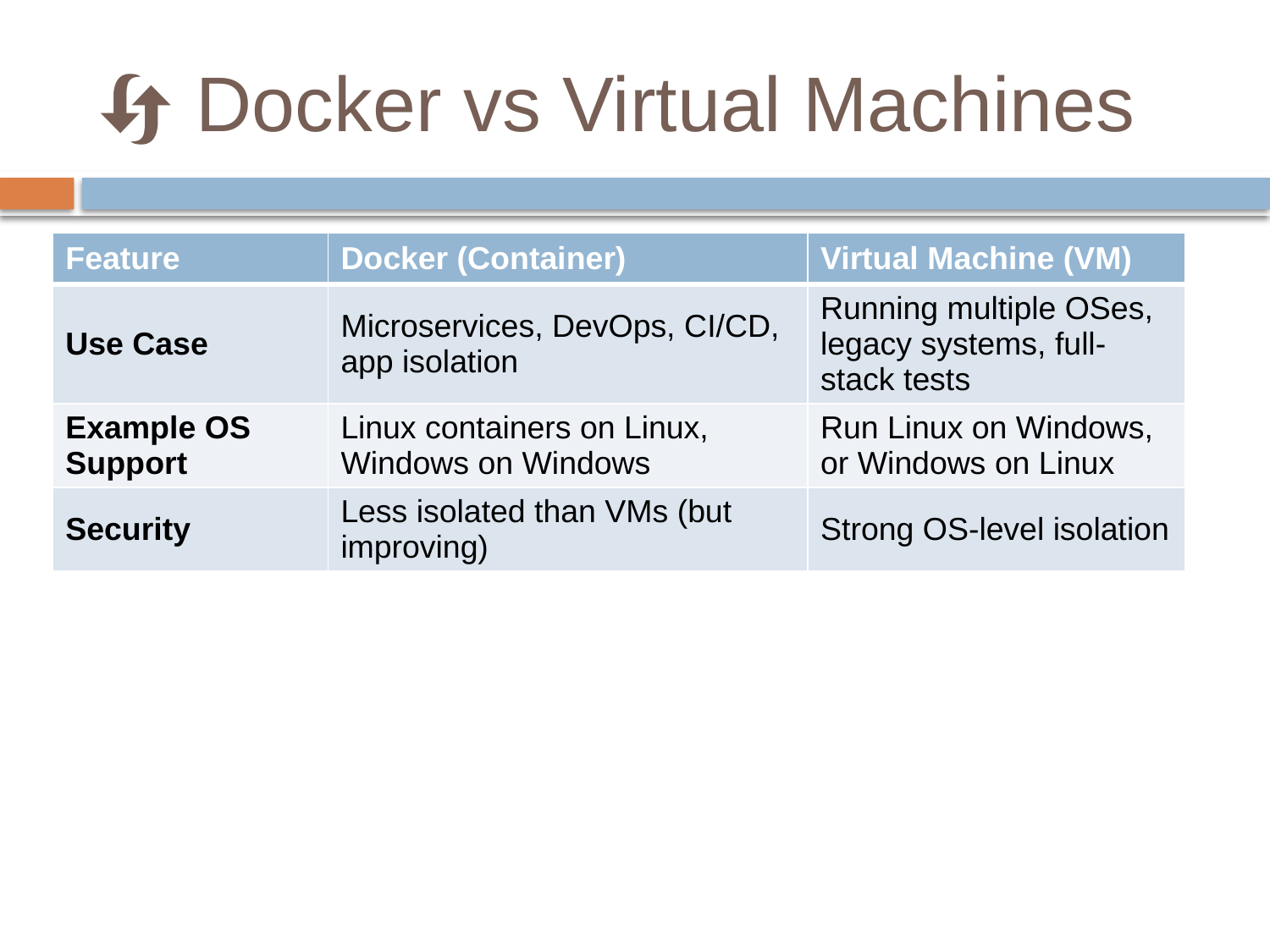

# 🔄 Docker vs Virtual Machines
| Feature | Docker (Container) | Virtual Machine (VM) |
| --- | --- | --- |
| Use Case | Microservices, DevOps, CI/CD, app isolation | Running multiple OSes, legacy systems, full-stack tests |
| Example OS Support | Linux containers on Linux, Windows on Windows | Run Linux on Windows, or Windows on Linux |
| Security | Less isolated than VMs (but improving) | Strong OS-level isolation |